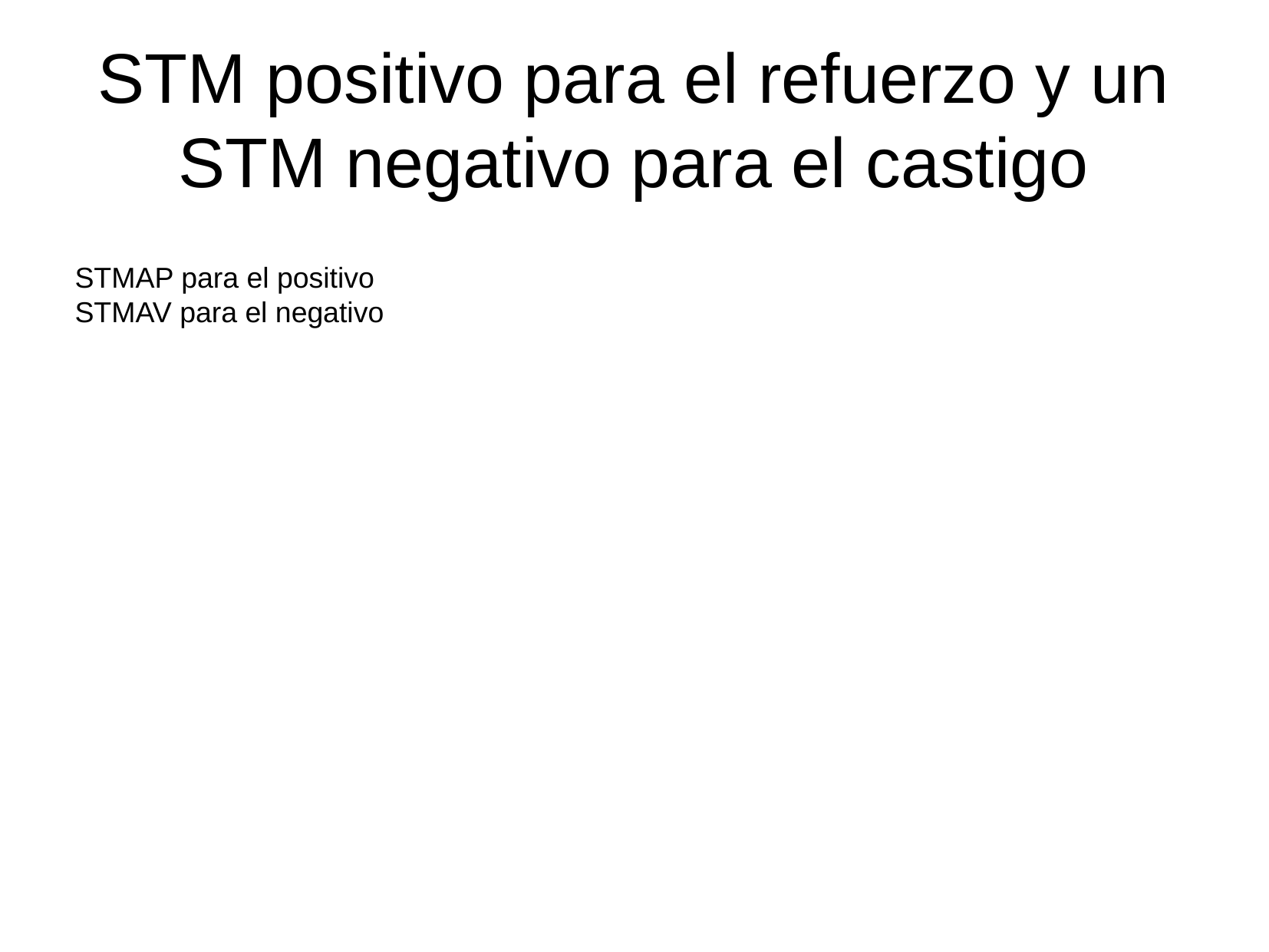

STM positivo para el refuerzo y un STM negativo para el castigo

STMAP para el positivo
STMAV para el negativo